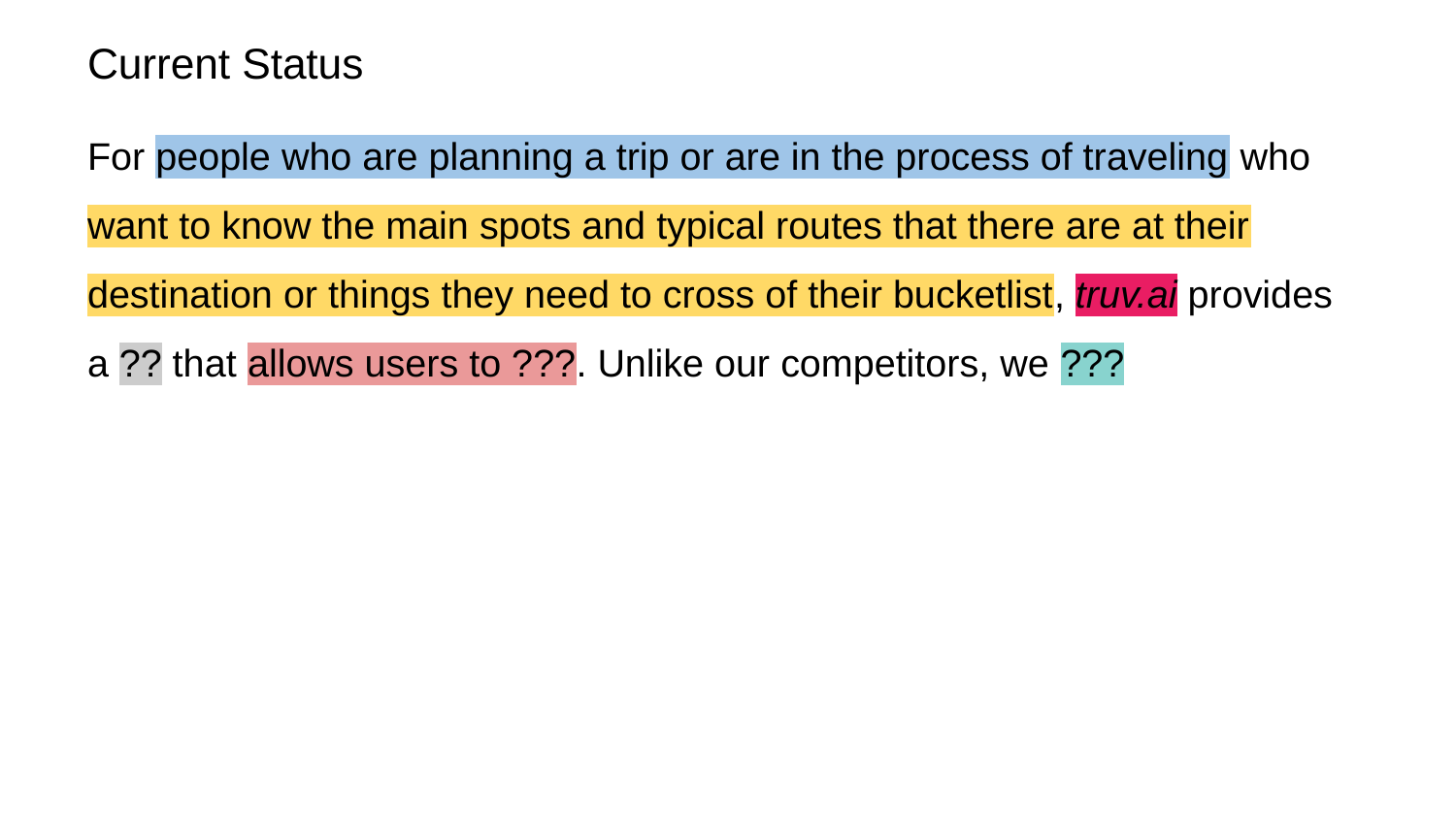

# Current Status
For people who are planning a trip or are in the process of traveling who want to know the main spots and typical routes that there are at their destination or things they need to cross of their bucketlist, truv.ai provides a ?? that allows users to ???. Unlike our competitors, we ???

Validation
Interviews

Spoke with >20 key stakeholders and are continuing to have these conversations.
Secured Initial Data

Secured Medicare facility dataset and MIMIC III Dataset (EHR data for 80k patients).
Have Begun Work on a Prototype

Beginning work to create our algorithm using the training dataset.